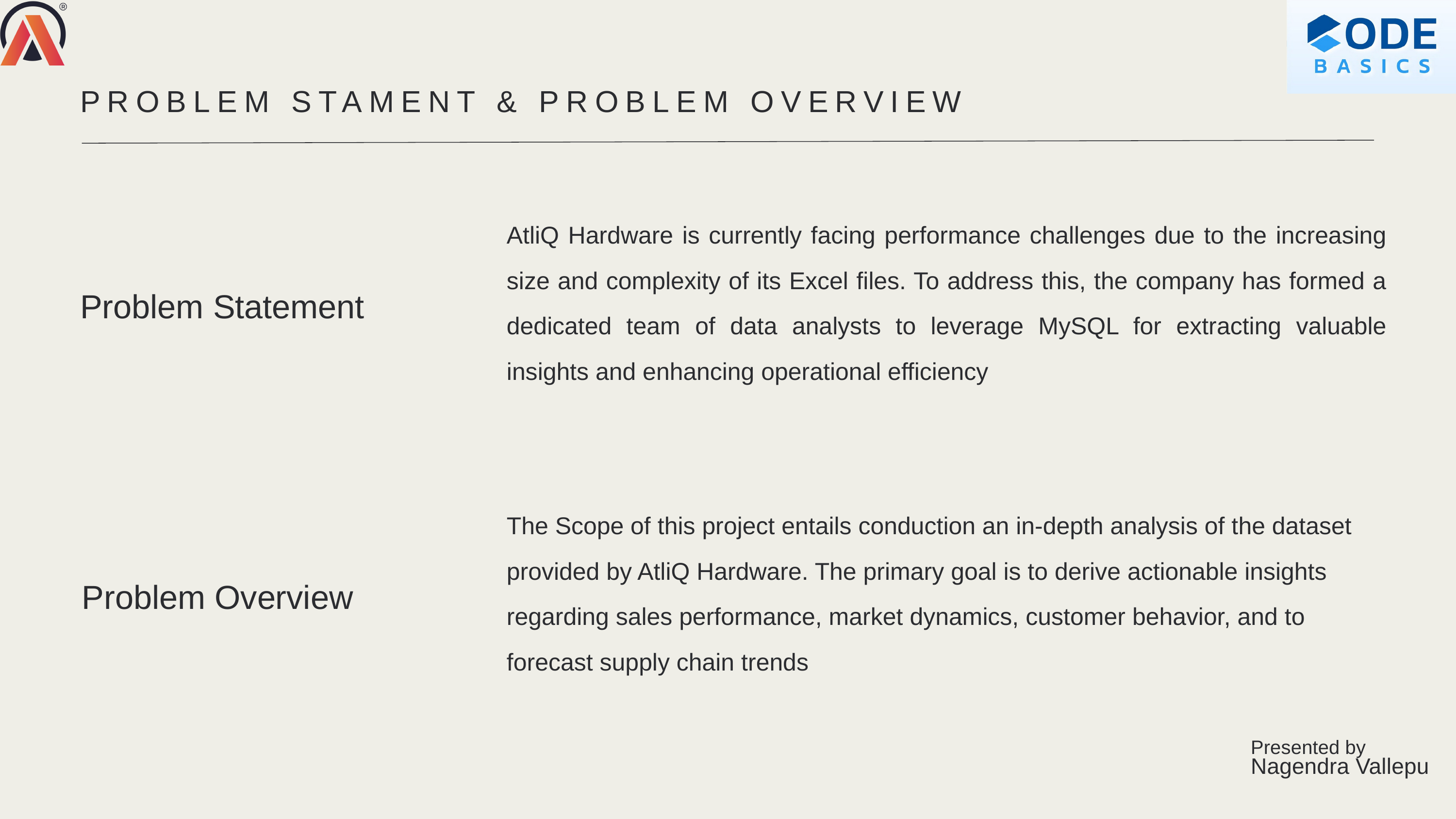

PROBLEM STAMENT & PROBLEM OVERVIEW

AtliQ Hardware is currently facing performance challenges due to the increasing size and complexity of its Excel files. To address this, the company has formed a dedicated team of data analysts to leverage MySQL for extracting valuable insights and enhancing operational efficiency
Problem Statement
The Scope of this project entails conduction an in-depth analysis of the dataset provided by AtliQ Hardware. The primary goal is to derive actionable insights regarding sales performance, market dynamics, customer behavior, and to forecast supply chain trends
Problem Overview
Presented by
Nagendra Vallepu